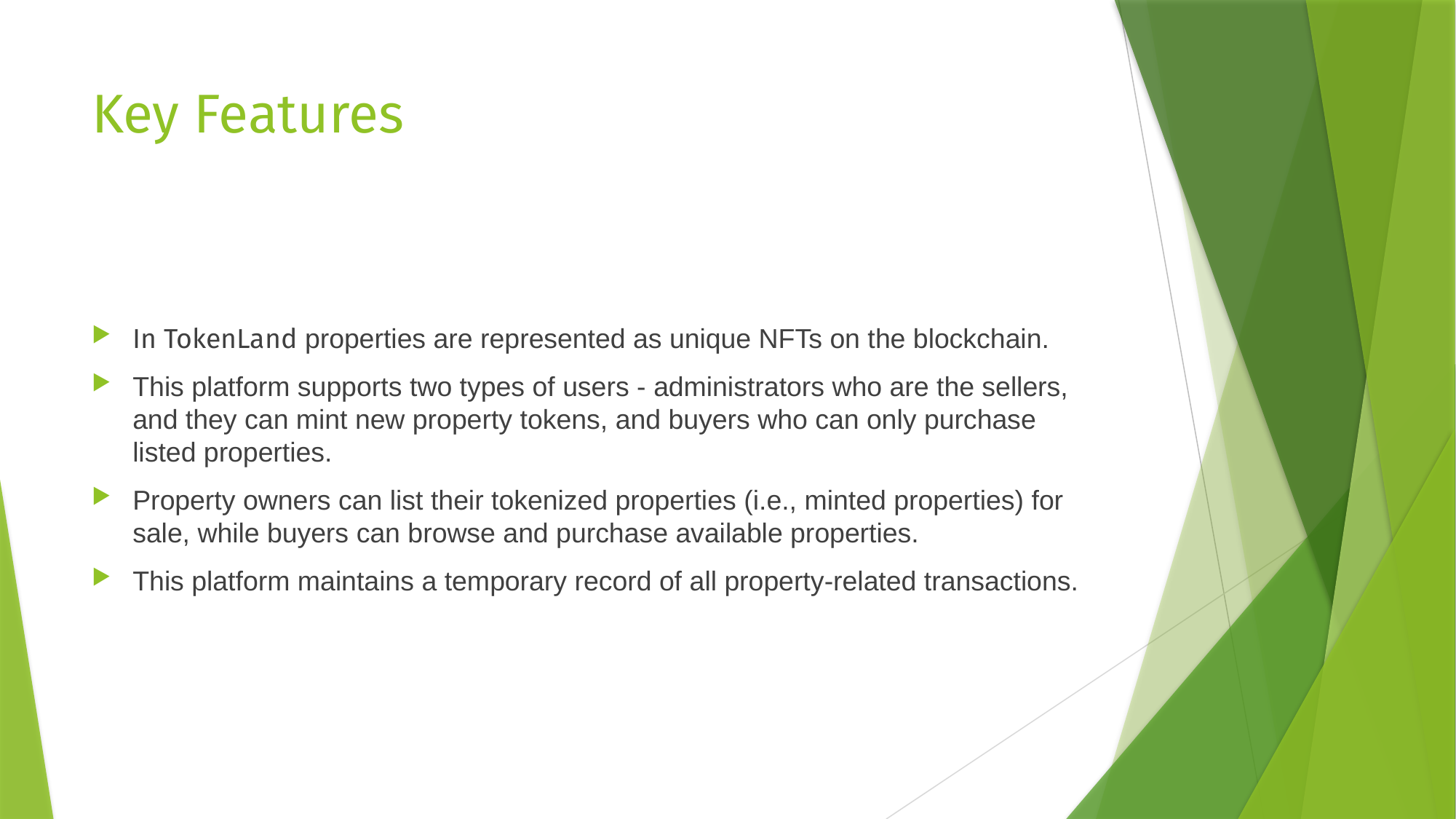

# Key Features
In TokenLand properties are represented as unique NFTs on the blockchain.
This platform supports two types of users - administrators who are the sellers, and they can mint new property tokens, and buyers who can only purchase listed properties.
Property owners can list their tokenized properties (i.e., minted properties) for sale, while buyers can browse and purchase available properties.
This platform maintains a temporary record of all property-related transactions.